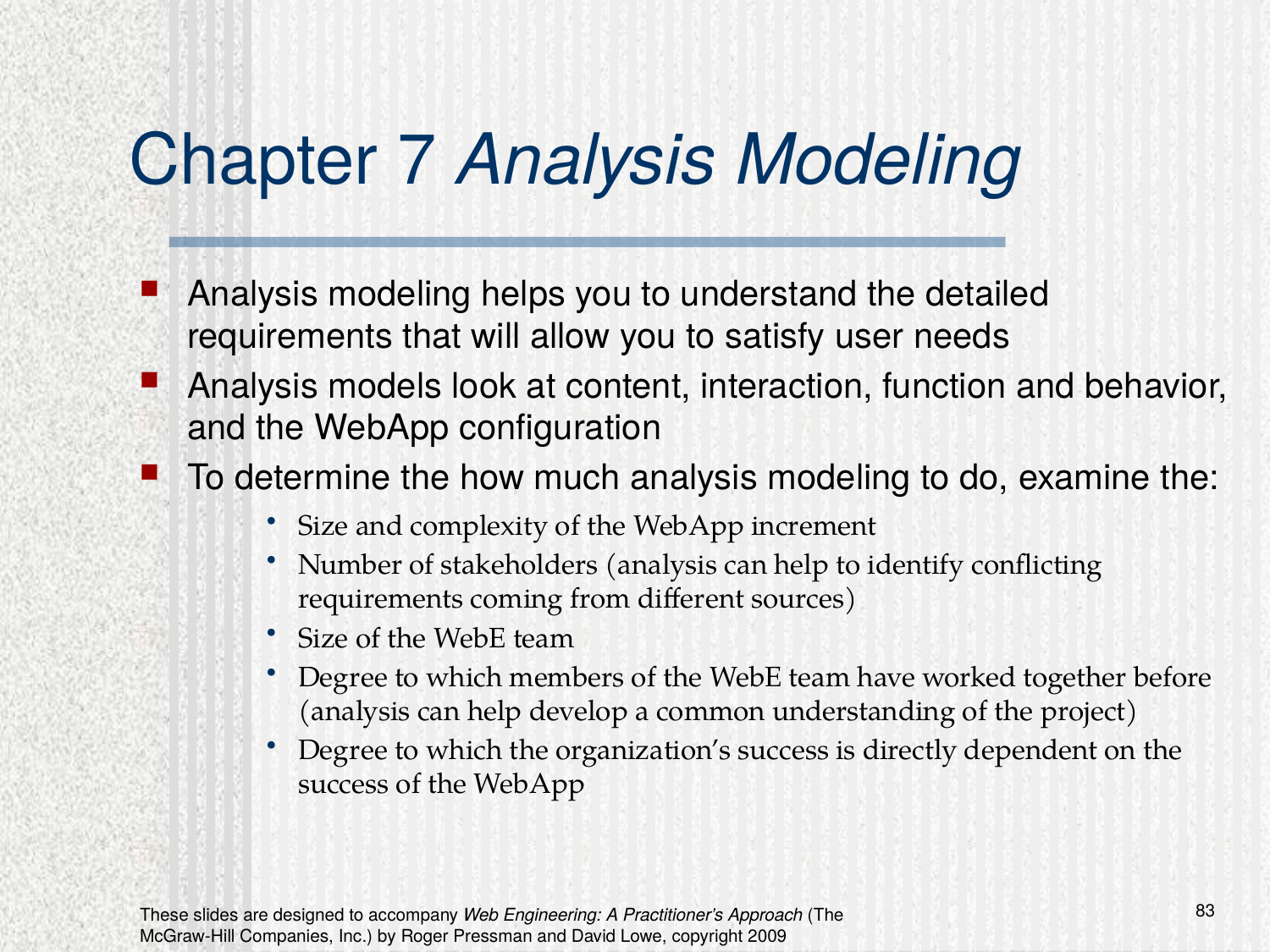

# Chapter 7 Analysis Modeling
Analysis modeling helps you to understand the detailed requirements that will allow you to satisfy user needs
Analysis models look at content, interaction, function and behavior, and the WebApp configuration
To determine the how much analysis modeling to do, examine the:
Size and complexity of the WebApp increment
Number of stakeholders (analysis can help to identify conflicting requirements coming from different sources)
Size of the WebE team
Degree to which members of the WebE team have worked together before (analysis can help develop a common understanding of the project)
Degree to which the organization’s success is directly dependent on the success of the WebApp
83
These slides are designed to accompany Web Engineering: A Practitioner’s Approach (The McGraw-Hill Companies, Inc.) by Roger Pressman and David Lowe, copyright 2009